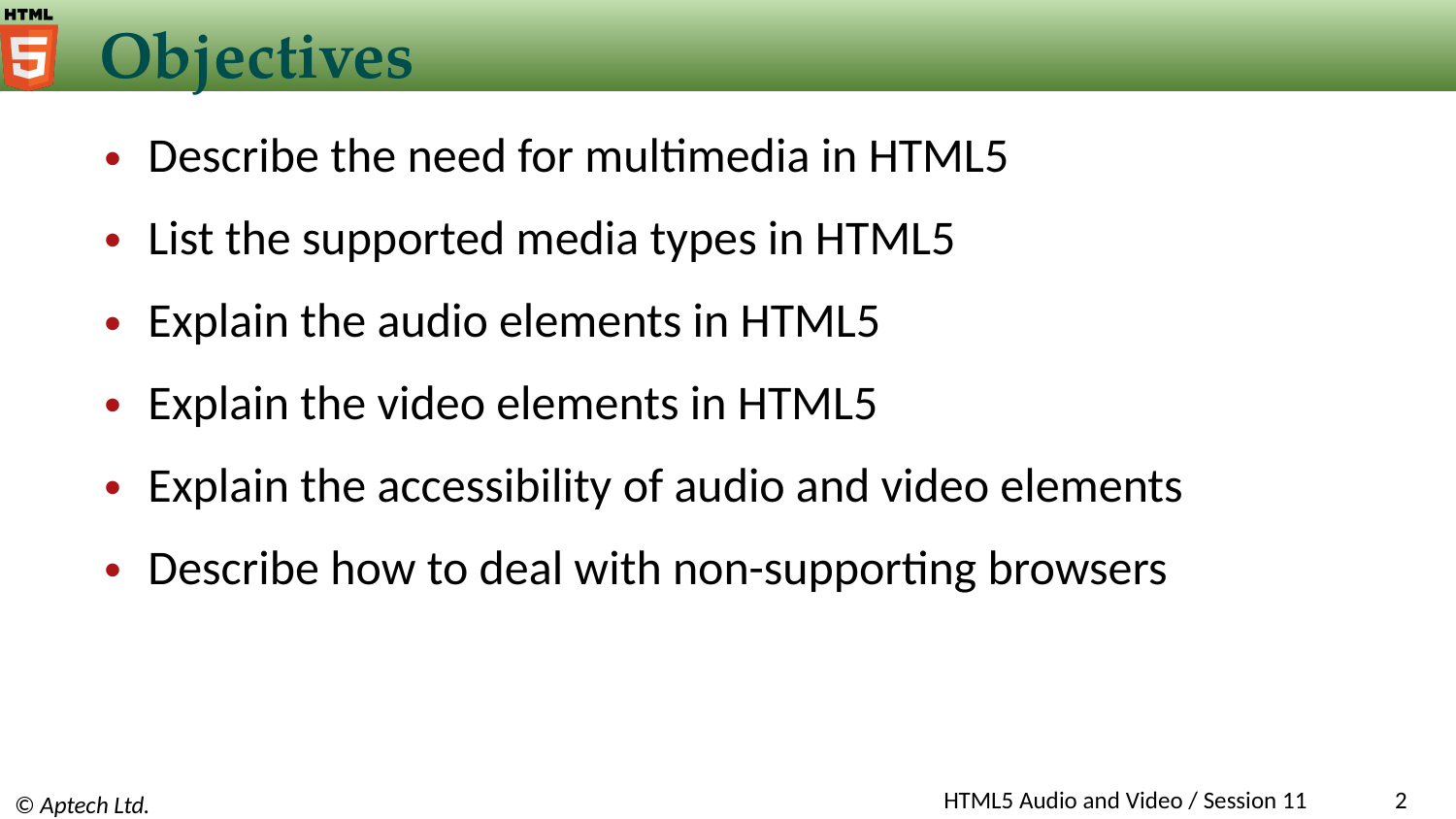

# Objectives
Describe the need for multimedia in HTML5
List the supported media types in HTML5
Explain the audio elements in HTML5
Explain the video elements in HTML5
Explain the accessibility of audio and video elements
Describe how to deal with non-supporting browsers

HTML5 Audio and Video / Session 11
2